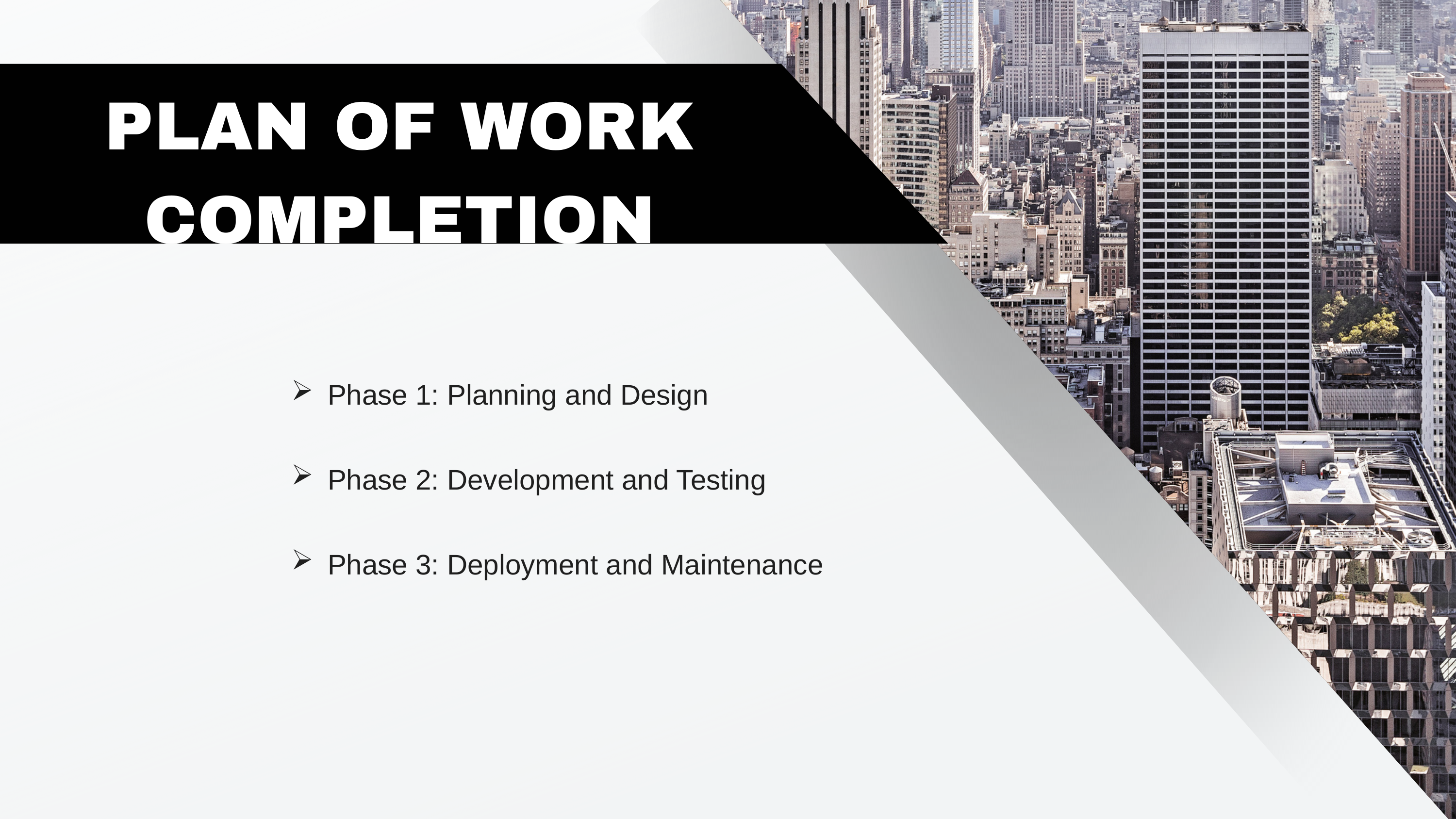

PLAN OF WORK COMPLETION
Phase 1: Planning and Design
Phase 2: Development and Testing
Phase 3: Deployment and Maintenance